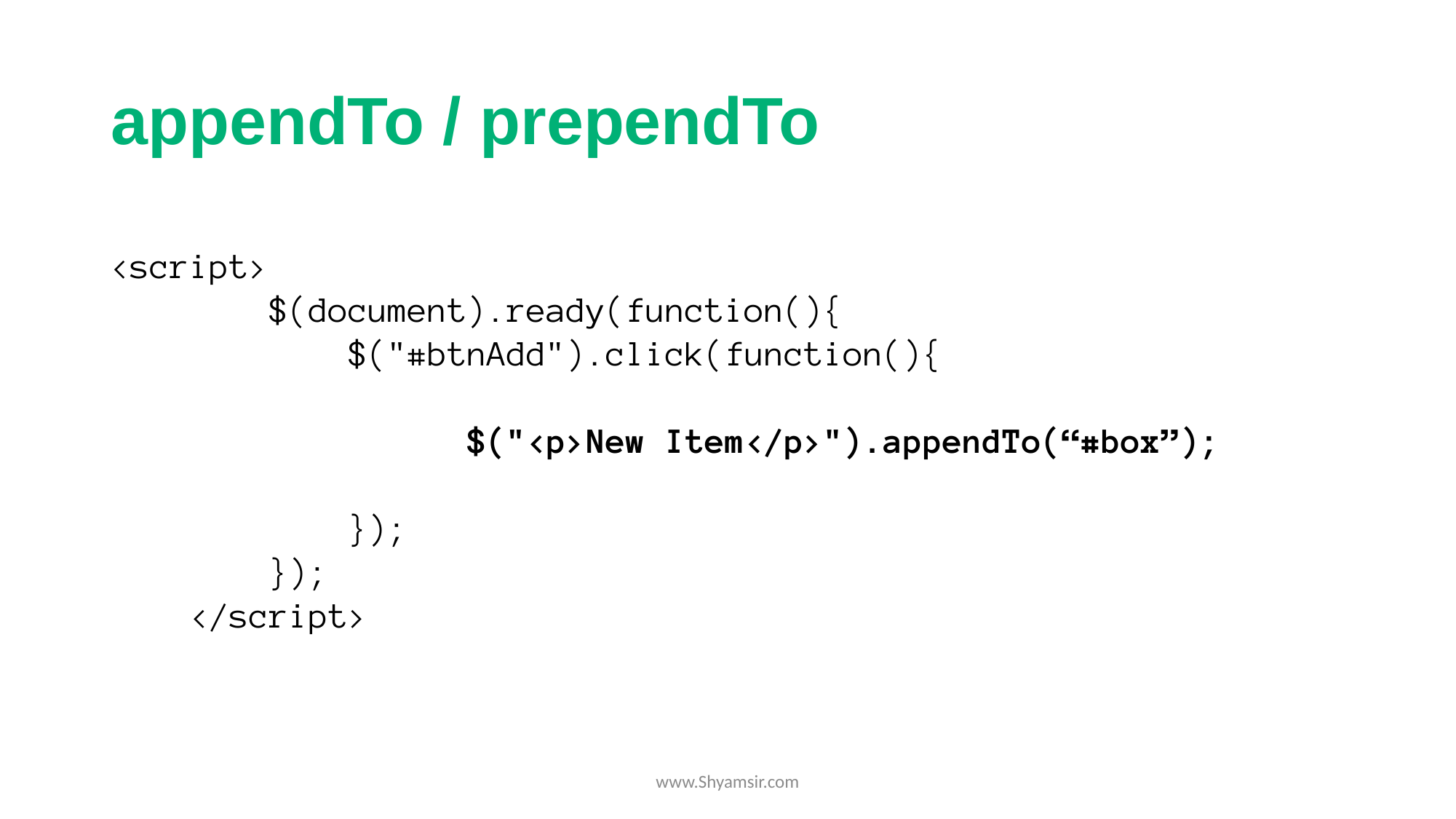

# appendTo / prependTo
<script>
        $(document).ready(function(){
            $("#btnAdd").click(function(){

                  $("<p>New Item</p>").appendTo(“#box”);

            });
        });
    </script>
www.Shyamsir.com